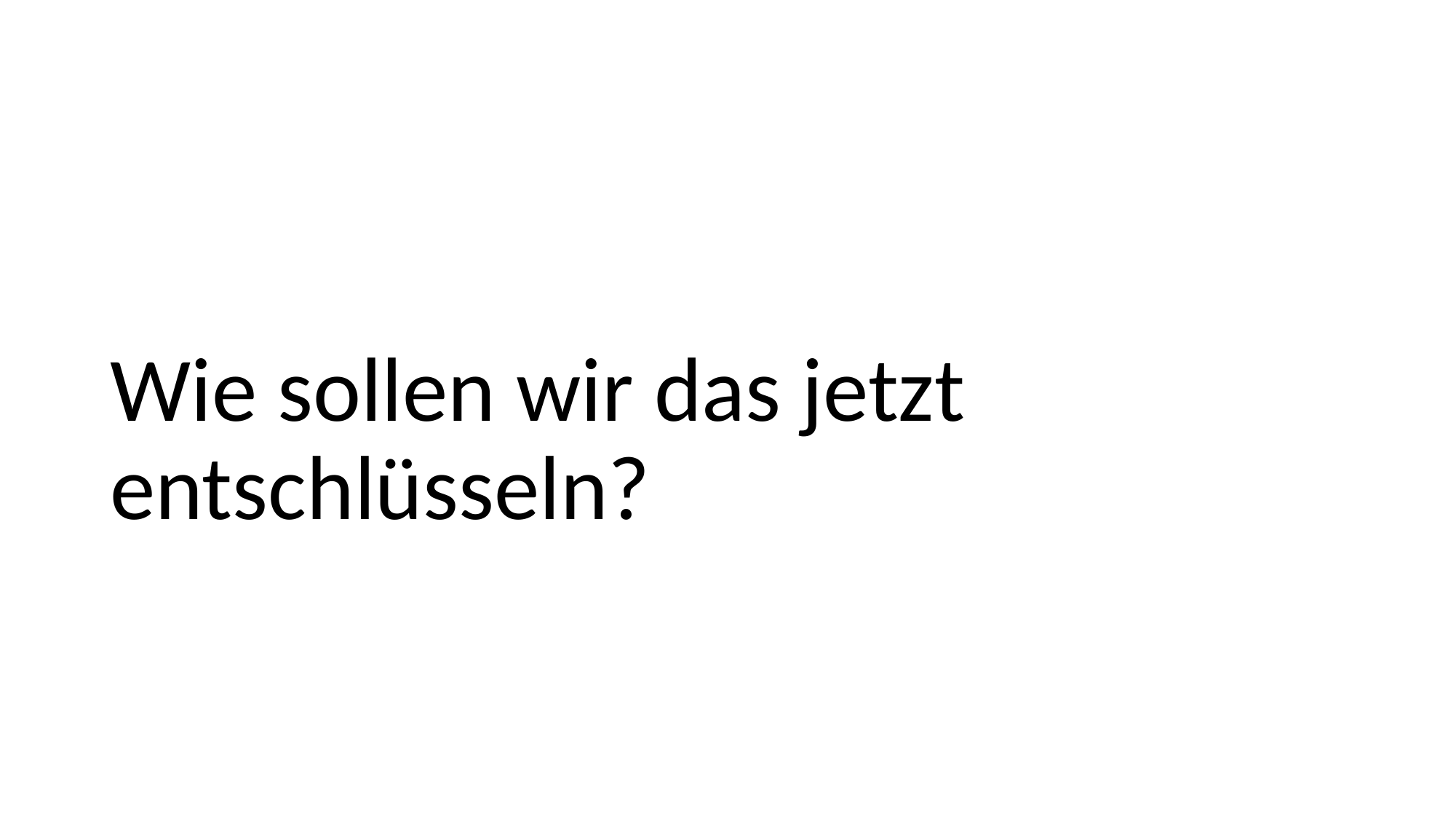

# Wie sollen wir das jetzt entschlüsseln?